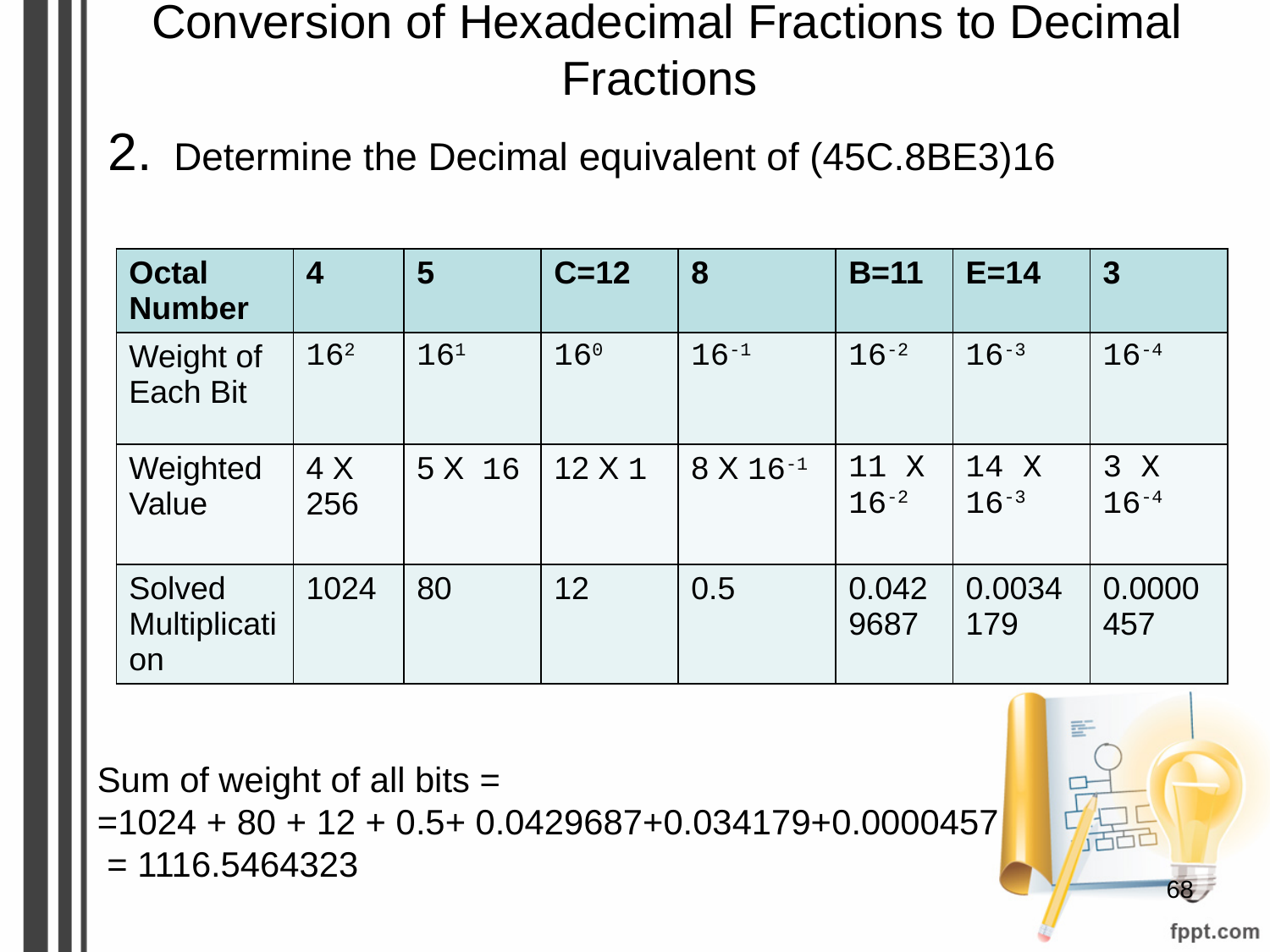

# Conversion of Hexadecimal Fractions to Decimal Fractions
2. Determine the Decimal equivalent of (45C.8BE3)16
| Octal Number | 4 | 5 | C=12 | 8 | B=11 | E=14 | 3 |
| --- | --- | --- | --- | --- | --- | --- | --- |
| Weight of Each Bit | 162 | 161 | 160 | 16-1 | 16-2 | 16-3 | 16-4 |
| Weighted Value | 4 X 256 | 5 X 16 | 12 X 1 | 8 X 16-1 | 11 X 16-2 | 14 X 16-3 | 3 X 16-4 |
| Solved Multiplication | 1024 | 80 | 12 | 0.5 | 0.0429687 | 0.0034179 | 0.0000457 |

Sum of weight of all bits =
=1024 + 80 + 12 + 0.5+ 0.0429687+0.034179+0.0000457
 = 1116.5464323
68